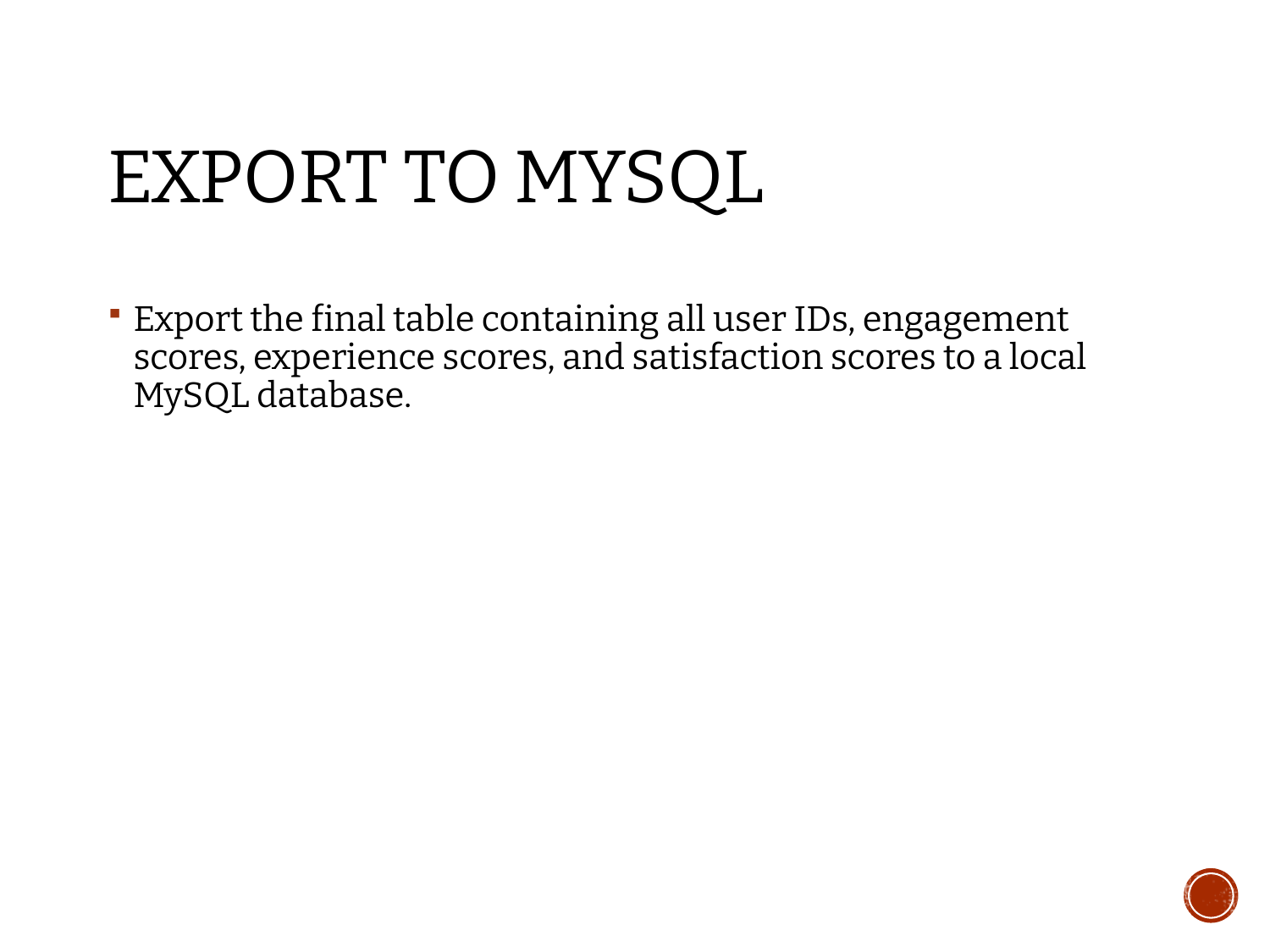

# Export to mysql
Export the final table containing all user IDs, engagement scores, experience scores, and satisfaction scores to a local MySQL database.